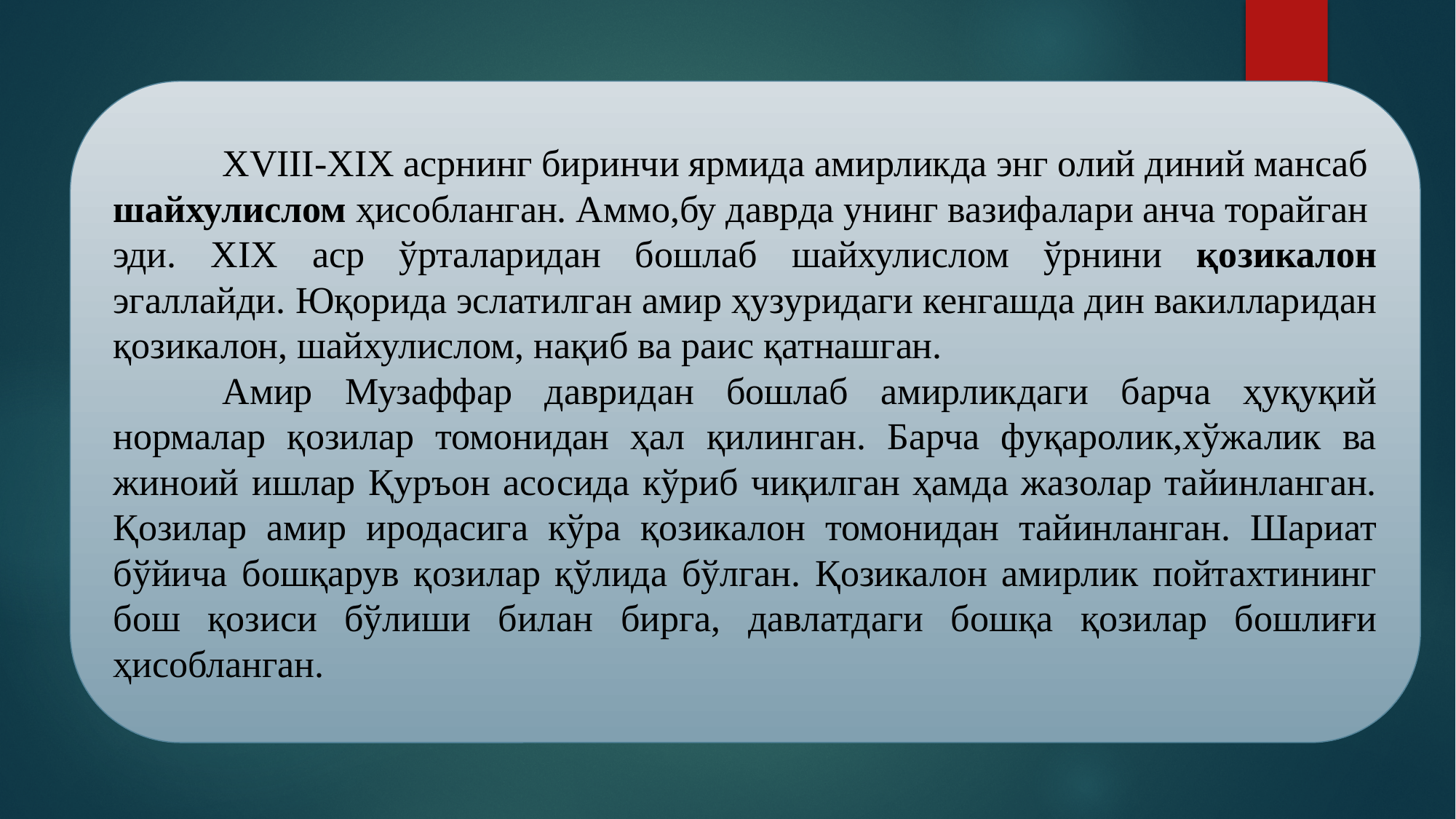

XVIII-XIX асрнинг биринчи ярмида амирликда энг олий диний мансаб
шайхулислом ҳисобланган. Аммо,бу даврда унинг вазифалари анча торайган
эди. XIX аср ўрталаридан бошлаб шайхулислом ўрнини қозикалон эгаллайди. Юқорида эслатилган амир ҳузуридаги кенгашда дин вакилларидан қозикалон, шайхулислом, нақиб ва раис қатнашган.
	Амир Музаффар давридан бошлаб амирликдаги барча ҳуқуқий нормалар қозилар томонидан ҳал қилинган. Барча фуқаролик,хўжалик ва жиноий ишлар Қуръон асосида кўриб чиқилган ҳамда жазолар тайинланган. Қозилар амир иродасига кўра қозикалон томонидан тайинланган. Шариат бўйича бошқарув қозилар қўлида бўлган. Қозикалон амирлик пойтахтининг бош қозиси бўлиши билан бирга, давлатдаги бошқа қозилар бошлиғи ҳисобланган.